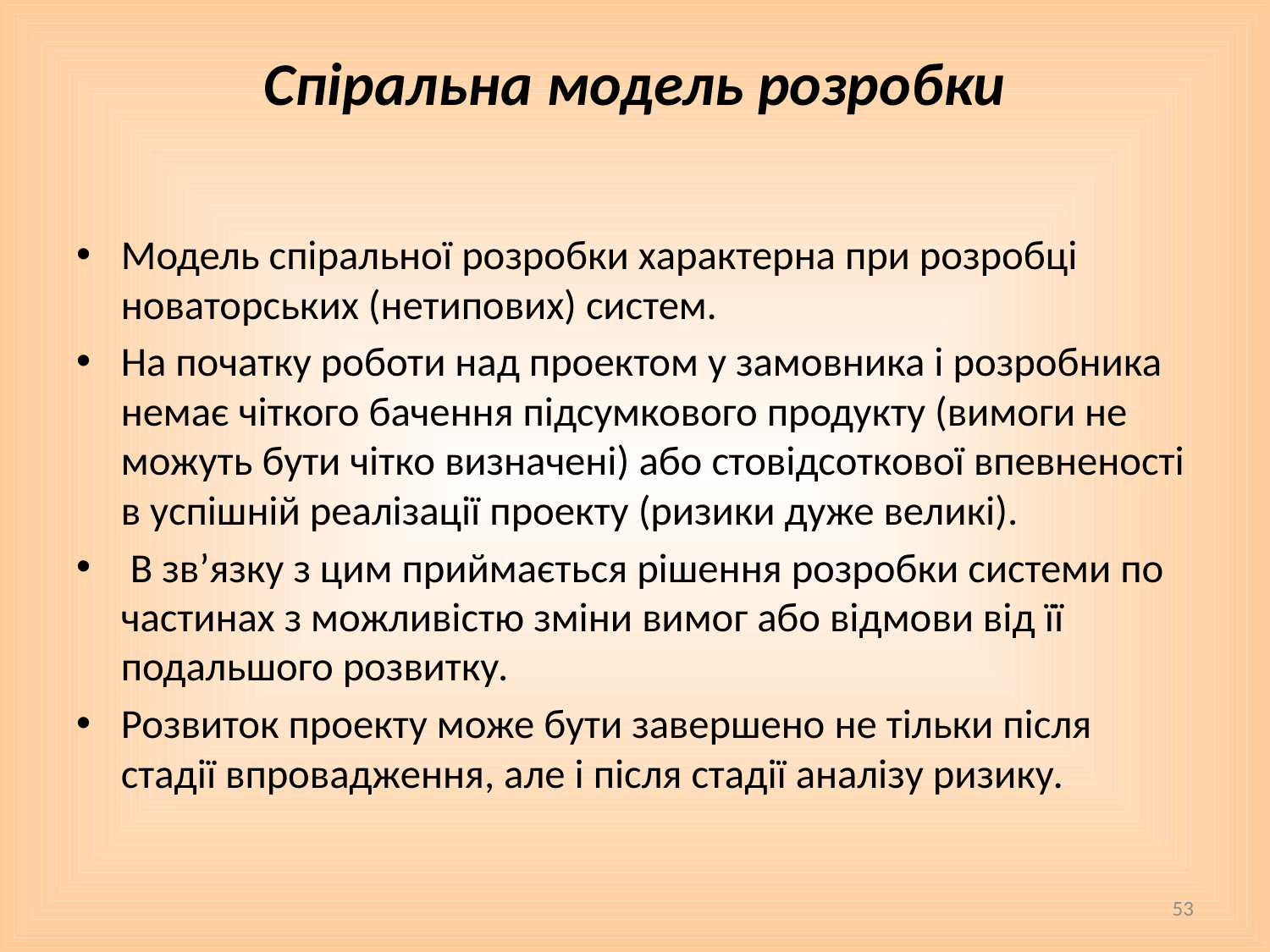

# Спіральна модель розробки
Модель спіральної розробки характерна при розробці новаторських (нетипових) систем.
На початку роботи над проектом у замовника і розробника немає чіткого бачення підсумкового продукту (вимоги не можуть бути чітко визначені) або стовідсоткової впевненості в успішній реалізації проекту (ризики дуже великі).
 В зв’язку з цим приймається рішення розробки системи по частинах з можливістю зміни вимог або відмови від її подальшого розвитку.
Розвиток проекту може бути завершено не тільки після стадії впровадження, але і після стадії аналізу ризику.

53